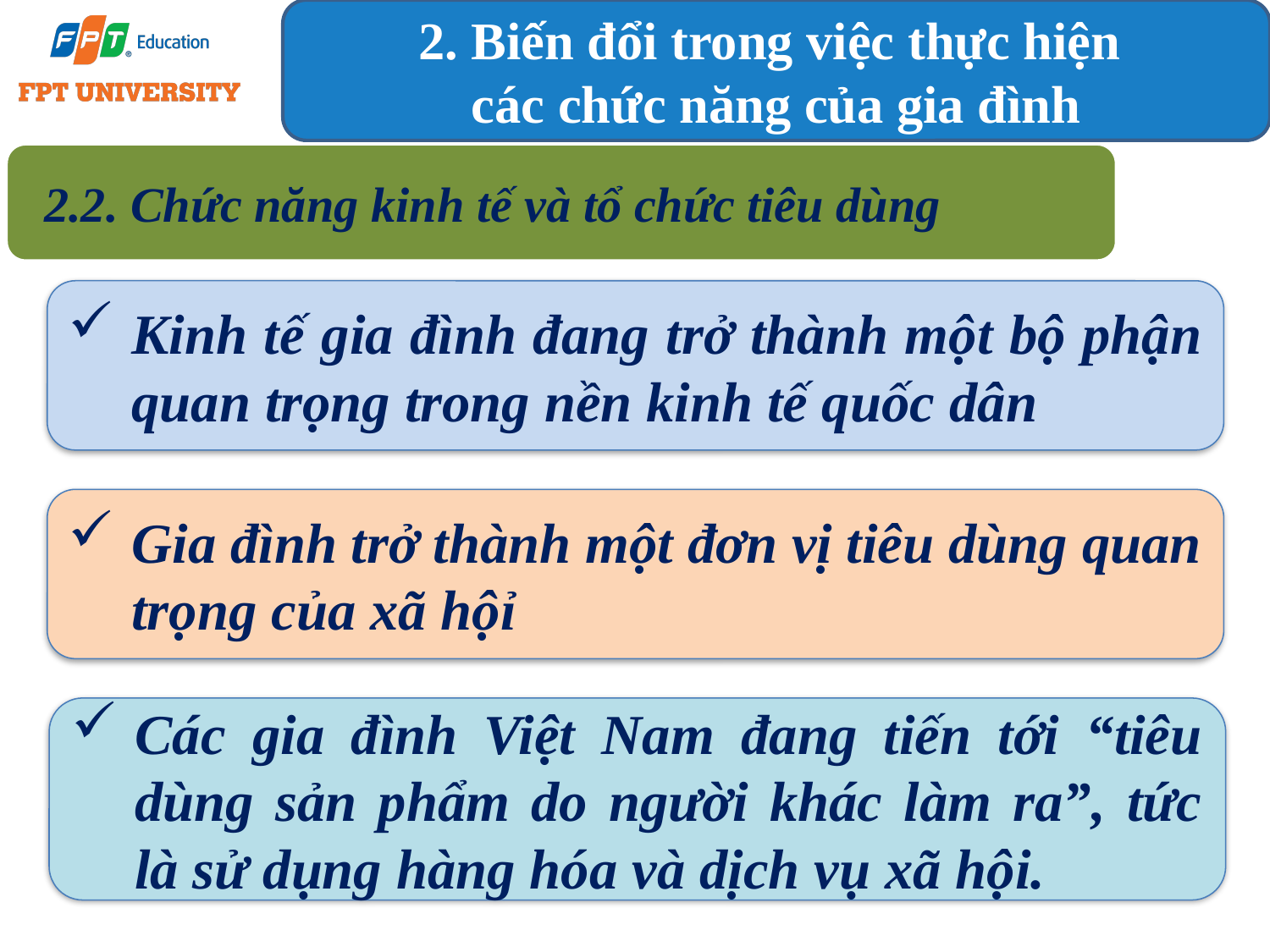

2. Biến đổi trong việc thực hiện
các chức năng của gia đình

2.2. Chức năng kinh tế và tổ chức tiêu dùng

Kinh tế gia đình đang trở thành một bộ phận quan trọng trong nền kinh tế quốc dân
Gia đình trở thành một đơn vị tiêu dùng quan trọng của xã hộỉ
Các gia đình Việt Nam đang tiến tới “tiêu dùng sản phẩm do người khác làm ra”, tức là sử dụng hàng hóa và dịch vụ xã hội.